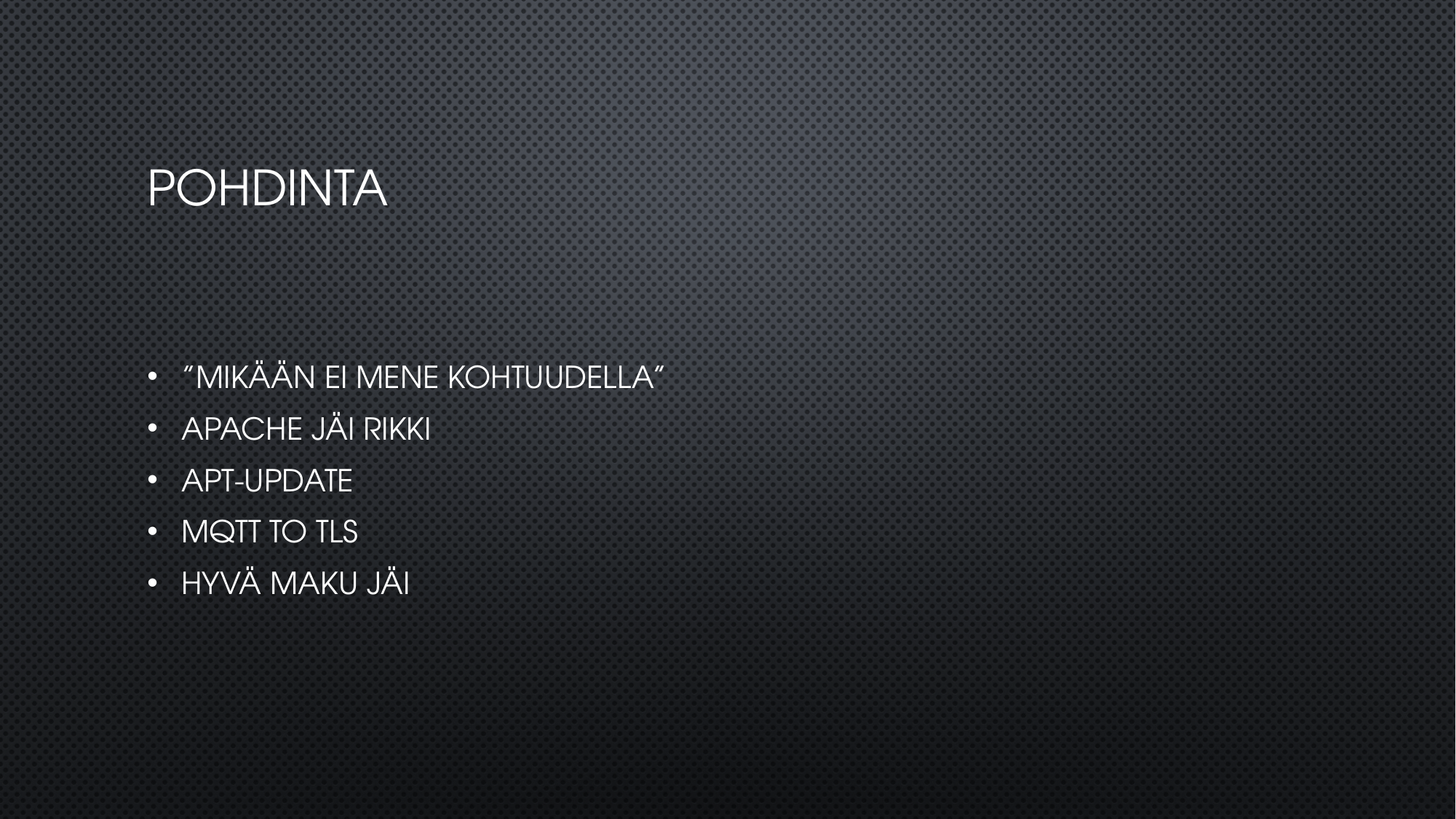

# pohdinta
”Mikään ei mene kohtuudella”
Apache jäi rikki
apt-update
MQTT to TLS
Hyvä maku jäi